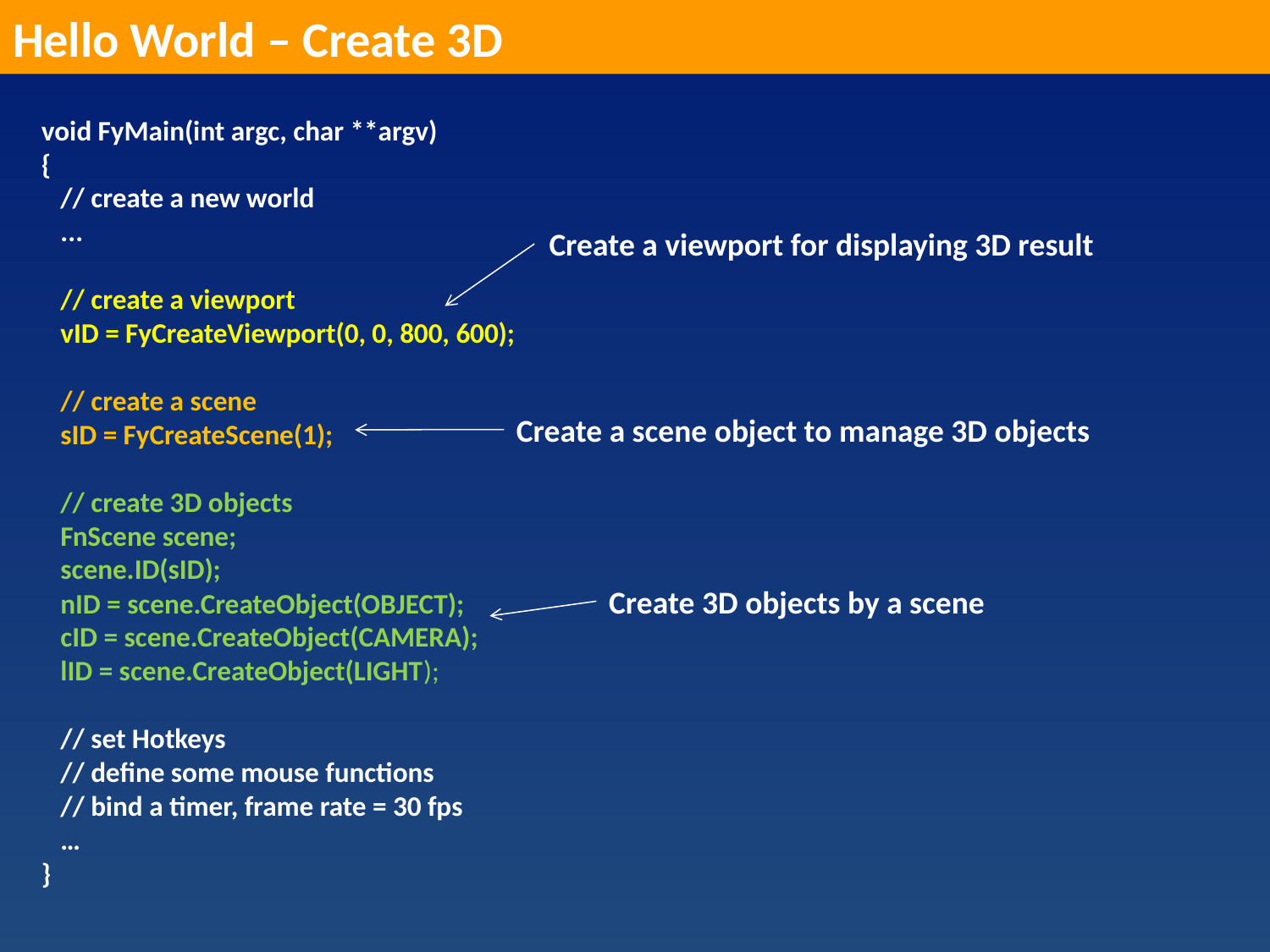

Hello World – Create 3D
void FyMain(int argc, char **argv)
{
   // create a new world
   ...

   // create a viewport
   vID = FyCreateViewport(0, 0, 800, 600);

   // create a scene
   sID = FyCreateScene(1);

   // create 3D objects
   FnScene scene;
   scene.ID(sID);
   nID = scene.CreateObject(OBJECT);
   cID = scene.CreateObject(CAMERA);
   lID = scene.CreateObject(LIGHT);

   // set Hotkeys
   // define some mouse functions
   // bind a timer, frame rate = 30 fps
   …
}
Create a viewport for displaying 3D result
Create a scene object to manage 3D objects
Create 3D objects by a scene